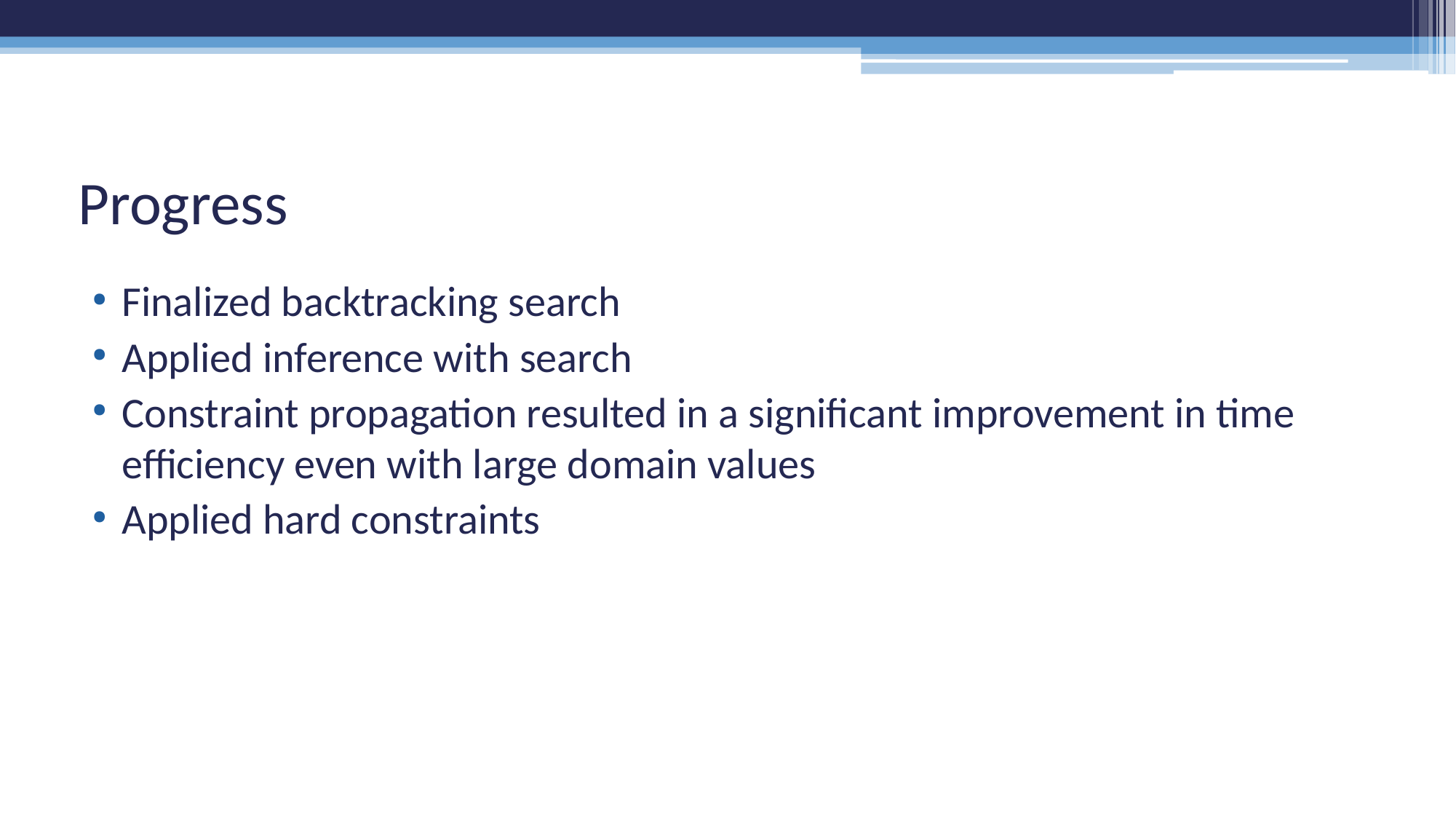

# Progress
Finalized backtracking search
Applied inference with search
Constraint propagation resulted in a significant improvement in time efficiency even with large domain values
Applied hard constraints